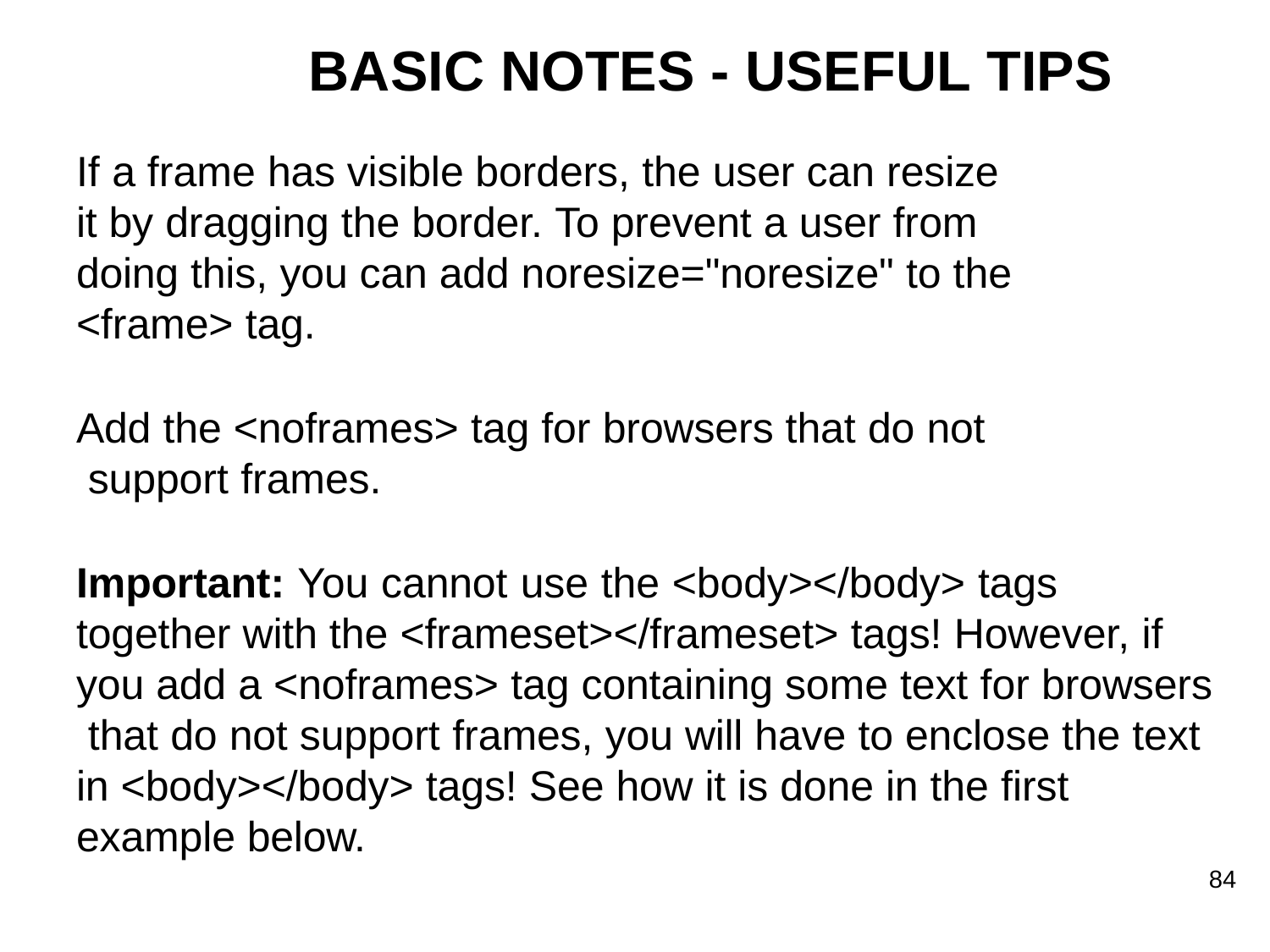

# BASIC NOTES - USEFUL TIPS
If a frame has visible borders, the user can resize  it by dragging the border. To prevent a user from  doing this, you can add noresize="noresize" to the
<frame> tag.

Add the <noframes> tag for browsers that do not  support frames.

Important: You cannot use the <body></body> tags  together with the <frameset></frameset> tags! However, if  you add a <noframes> tag containing some text for browsers  that do not support frames, you will have to enclose the text  in <body></body> tags! See how it is done in the first  example below.
84